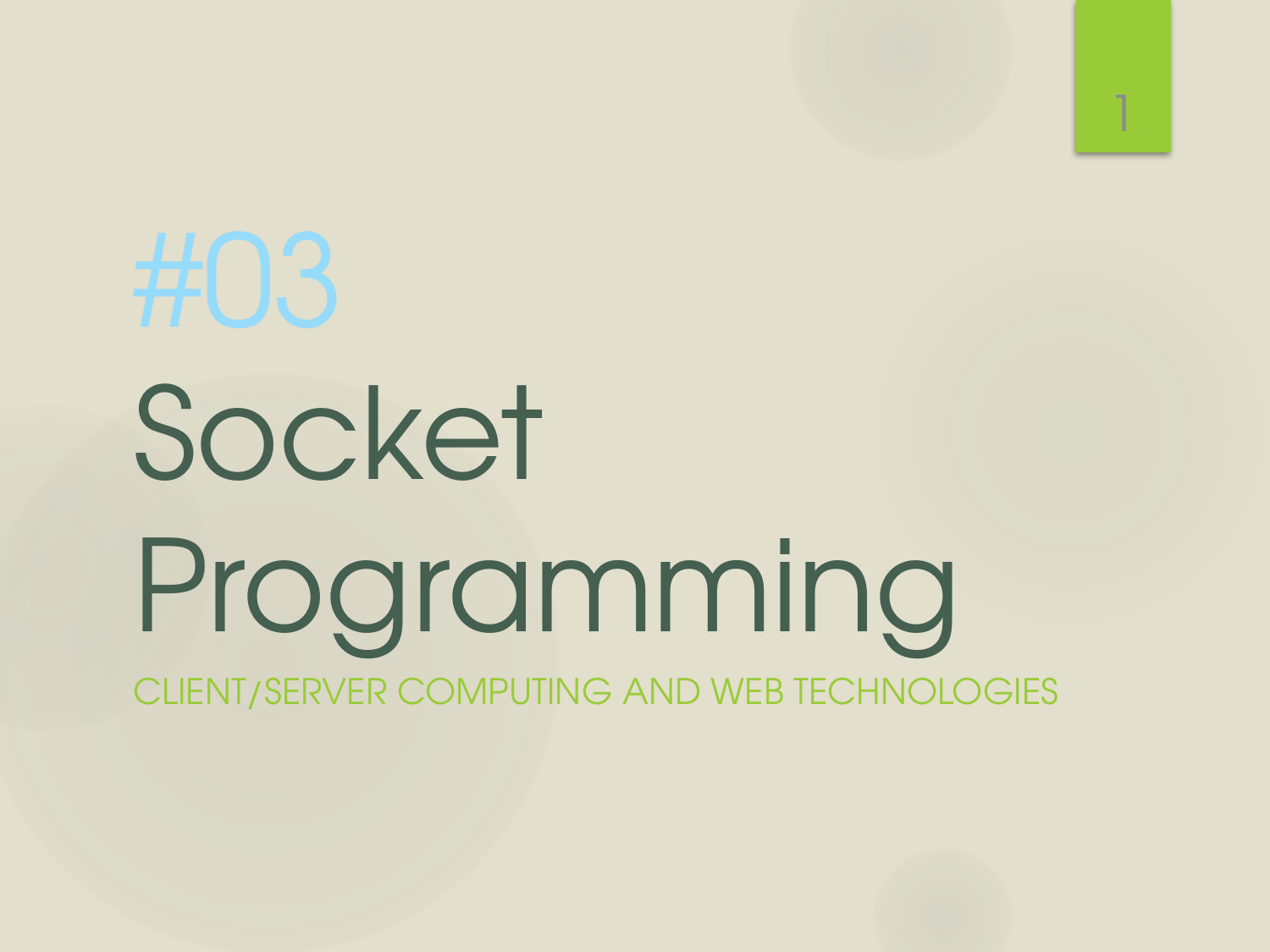

1
# #03 Socket Programming
Client/Server Computing and Web Technologies